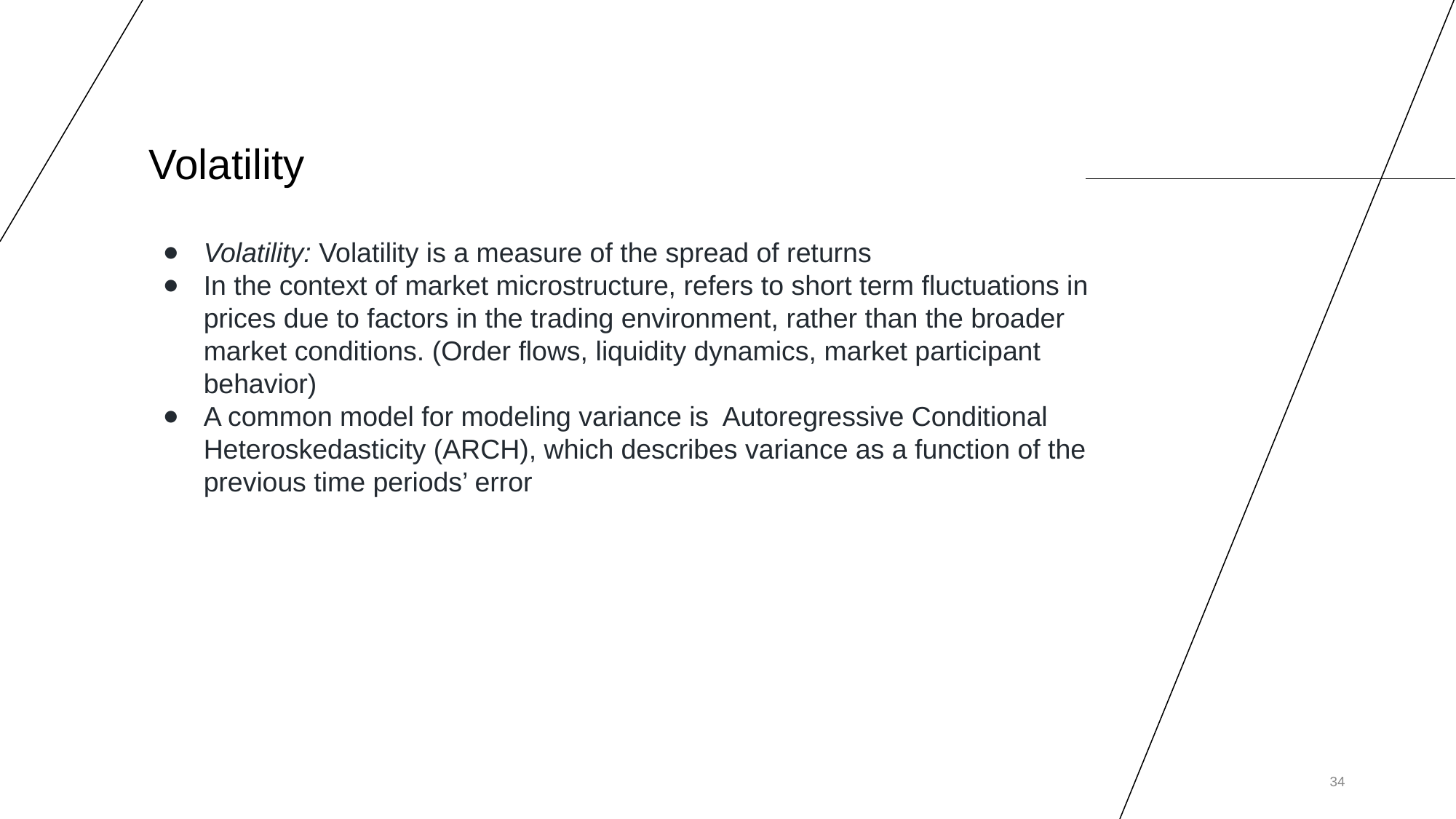

# Volatility
Volatility: Volatility is a measure of the spread of returns
In the context of market microstructure, refers to short term fluctuations in prices due to factors in the trading environment, rather than the broader market conditions. (Order flows, liquidity dynamics, market participant behavior)
A common model for modeling variance is  Autoregressive Conditional Heteroskedasticity (ARCH), which describes variance as a function of the previous time periods’ error
34